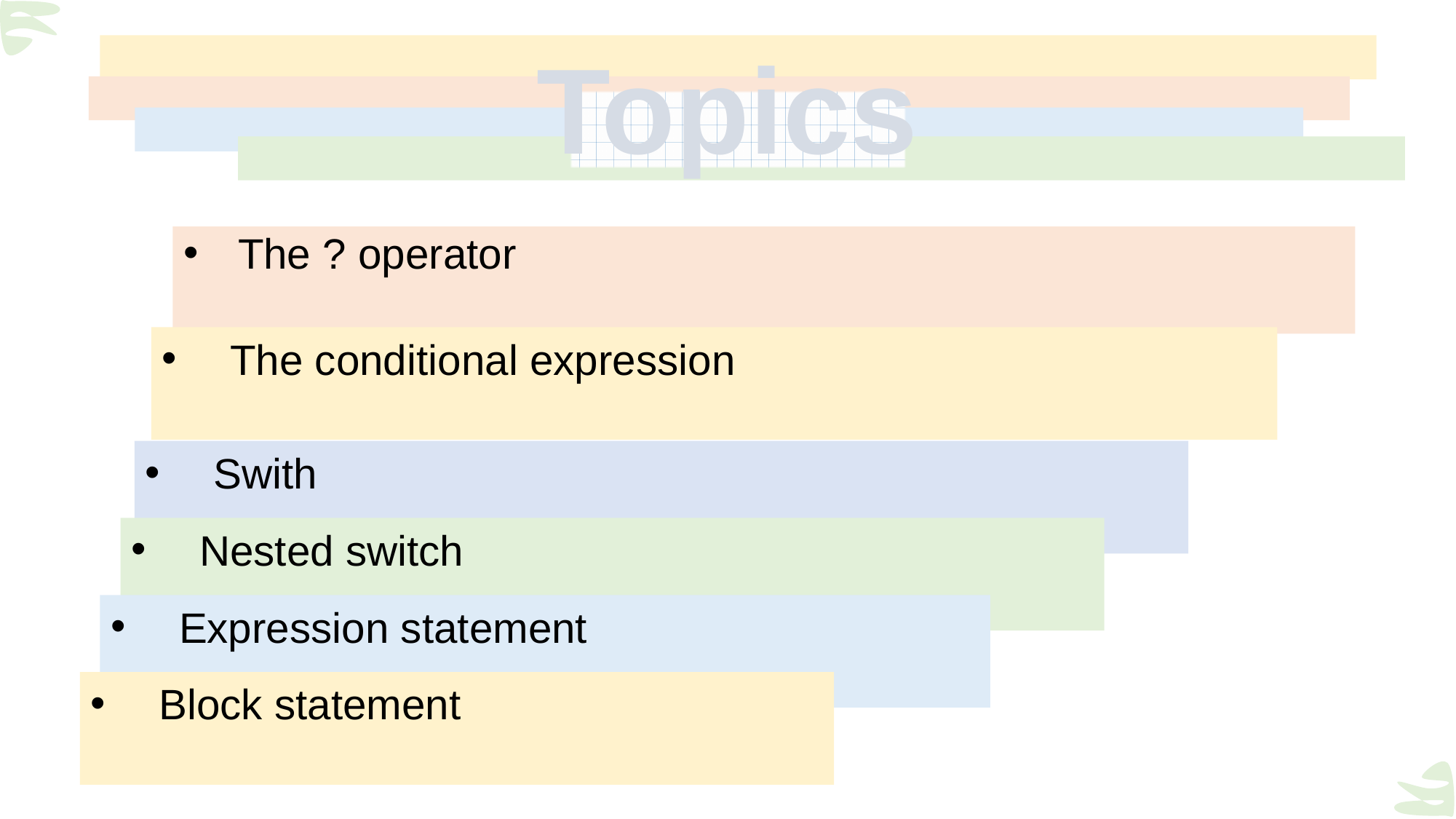

# Topics

The ? operator

The conditional expression

Swith

Nested switch

Expression statement

Block statement